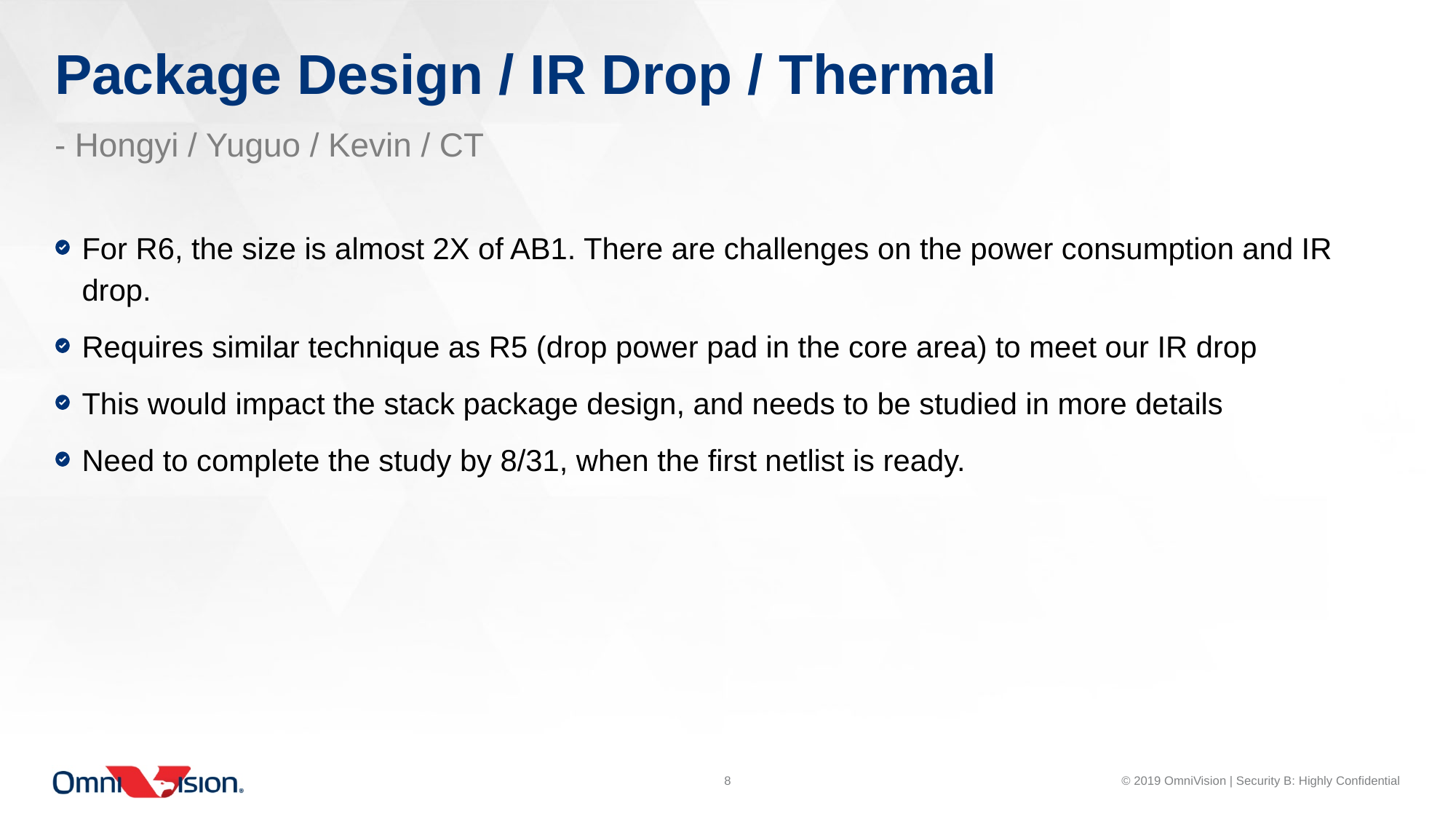

Package Design / IR Drop / Thermal
- Hongyi / Yuguo / Kevin / CT
For R6, the size is almost 2X of AB1. There are challenges on the power consumption and IR drop.
Requires similar technique as R5 (drop power pad in the core area) to meet our IR drop
This would impact the stack package design, and needs to be studied in more details
Need to complete the study by 8/31, when the first netlist is ready.